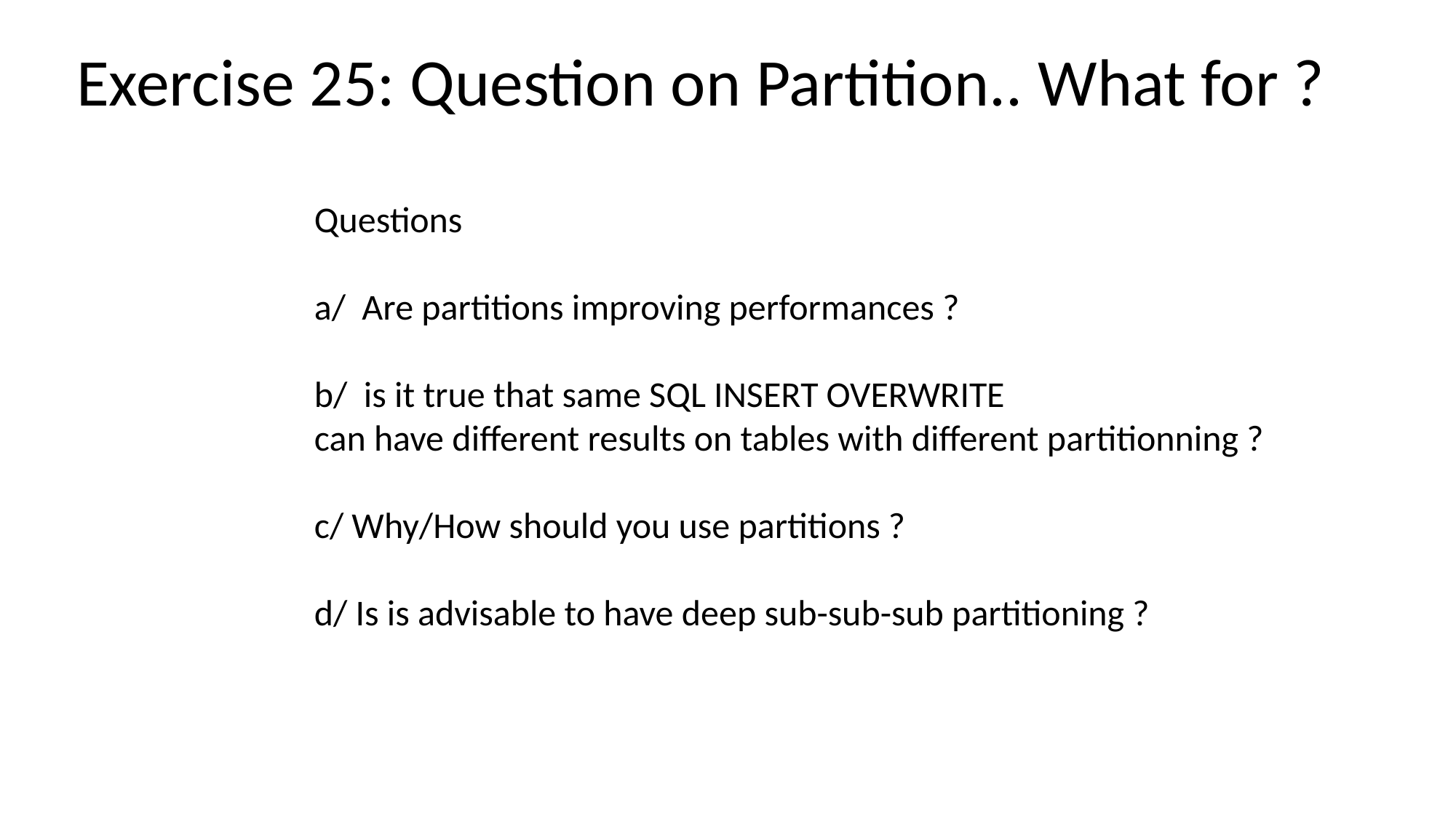

# Exercise 25: Question on Partition.. What for ?
Questions

a/  Are partitions improving performances ?

b/  is it true that same SQL INSERT OVERWRITE
can have different results on tables with different partitionning ?

c/ Why/How should you use partitions ?

d/ Is is advisable to have deep sub-sub-sub partitioning ?